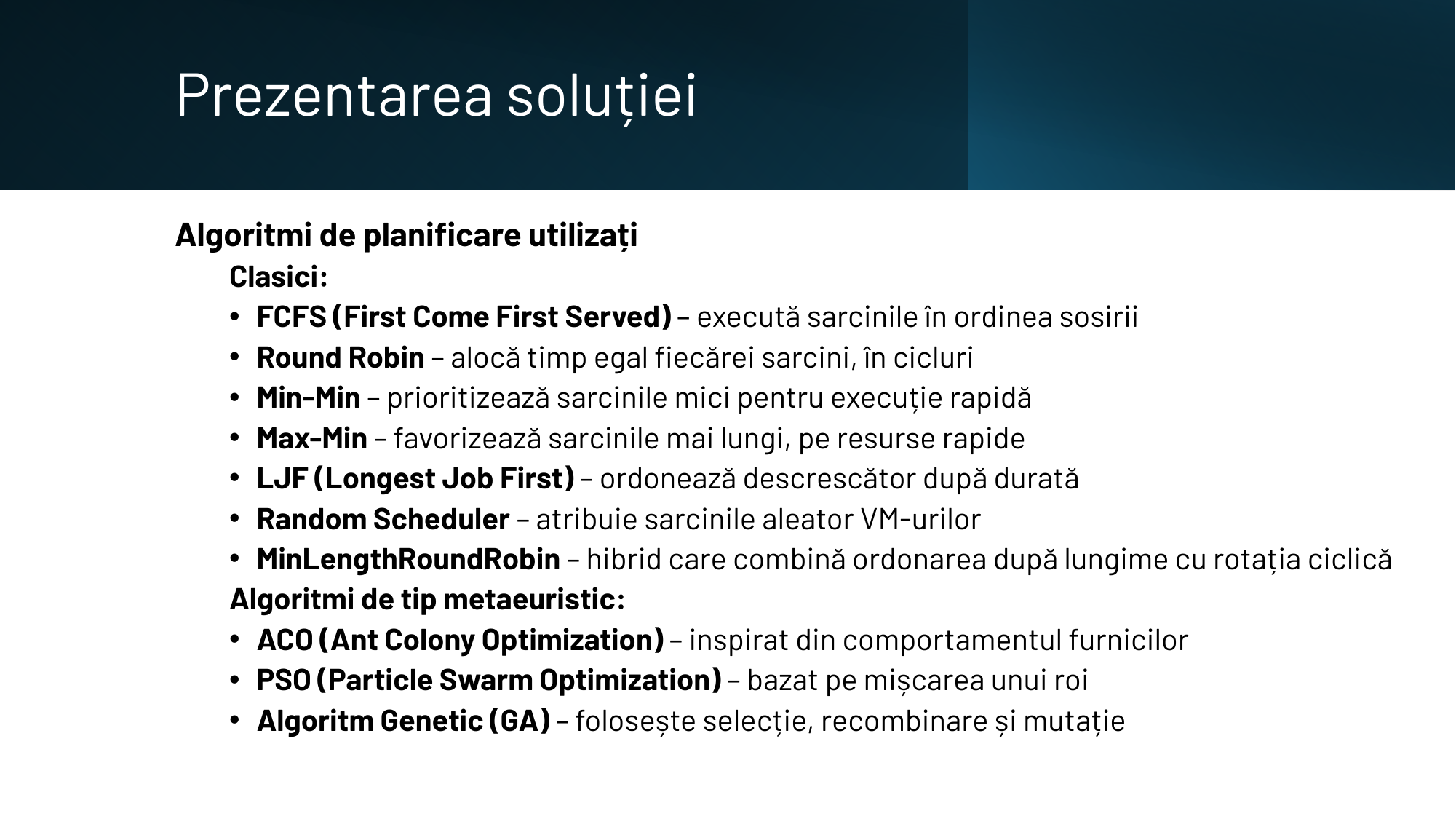

# Prezentarea soluției
Algoritmi de planificare utilizați
Clasici:
FCFS (First Come First Served) – execută sarcinile în ordinea sosirii
Round Robin – alocă timp egal fiecărei sarcini, în cicluri
Min-Min – prioritizează sarcinile mici pentru execuție rapidă
Max-Min – favorizează sarcinile mai lungi, pe resurse rapide
LJF (Longest Job First) – ordonează descrescător după durată
Random Scheduler – atribuie sarcinile aleator VM-urilor
MinLengthRoundRobin – hibrid care combină ordonarea după lungime cu rotația ciclică
Algoritmi de tip metaeuristic:
ACO (Ant Colony Optimization) – inspirat din comportamentul furnicilor
PSO (Particle Swarm Optimization) – bazat pe mișcarea unui roi
Algoritm Genetic (GA) – folosește selecție, recombinare și mutație